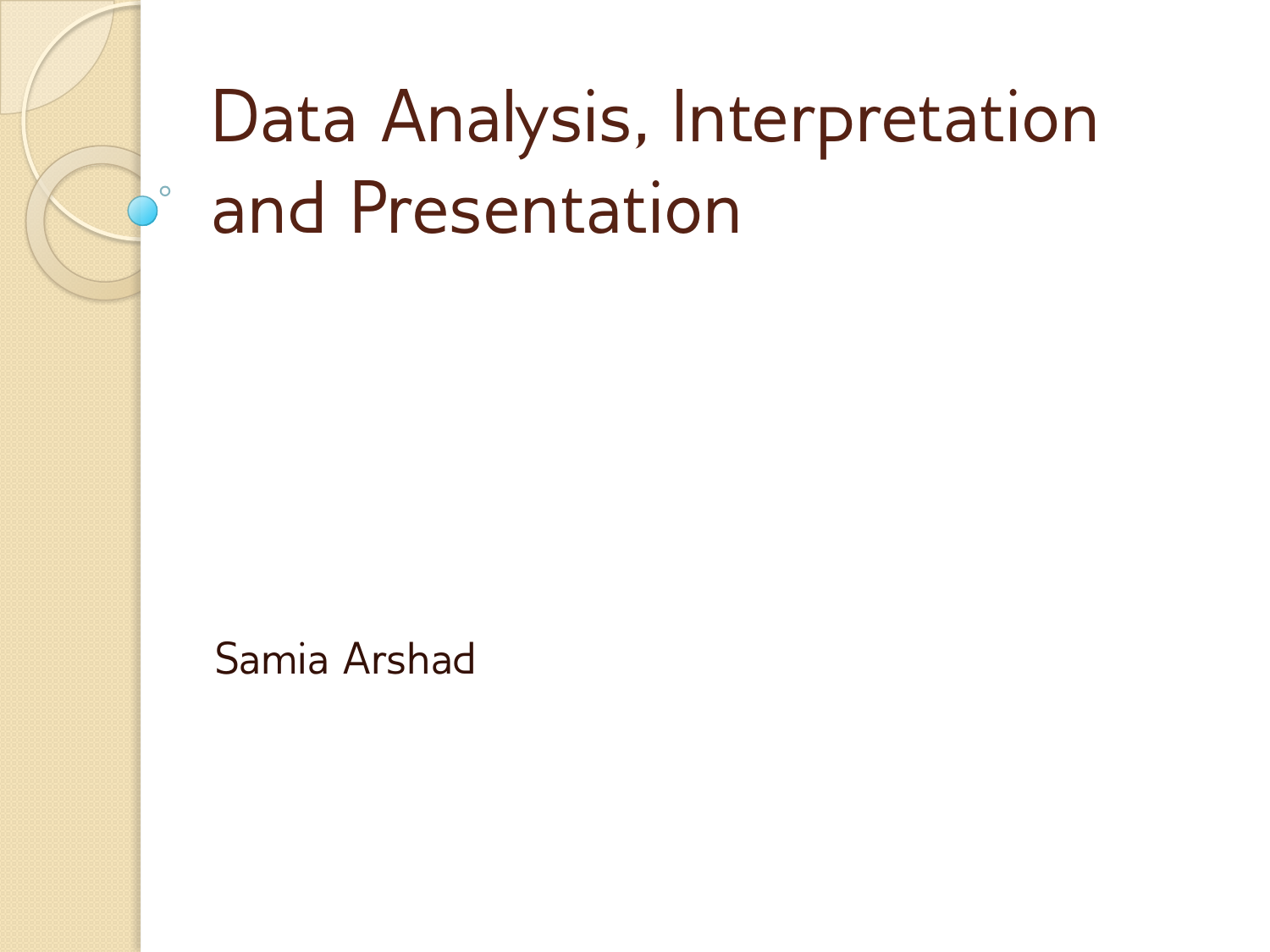

# Data Analysis, Interpretation and Presentation

Samia Arshad